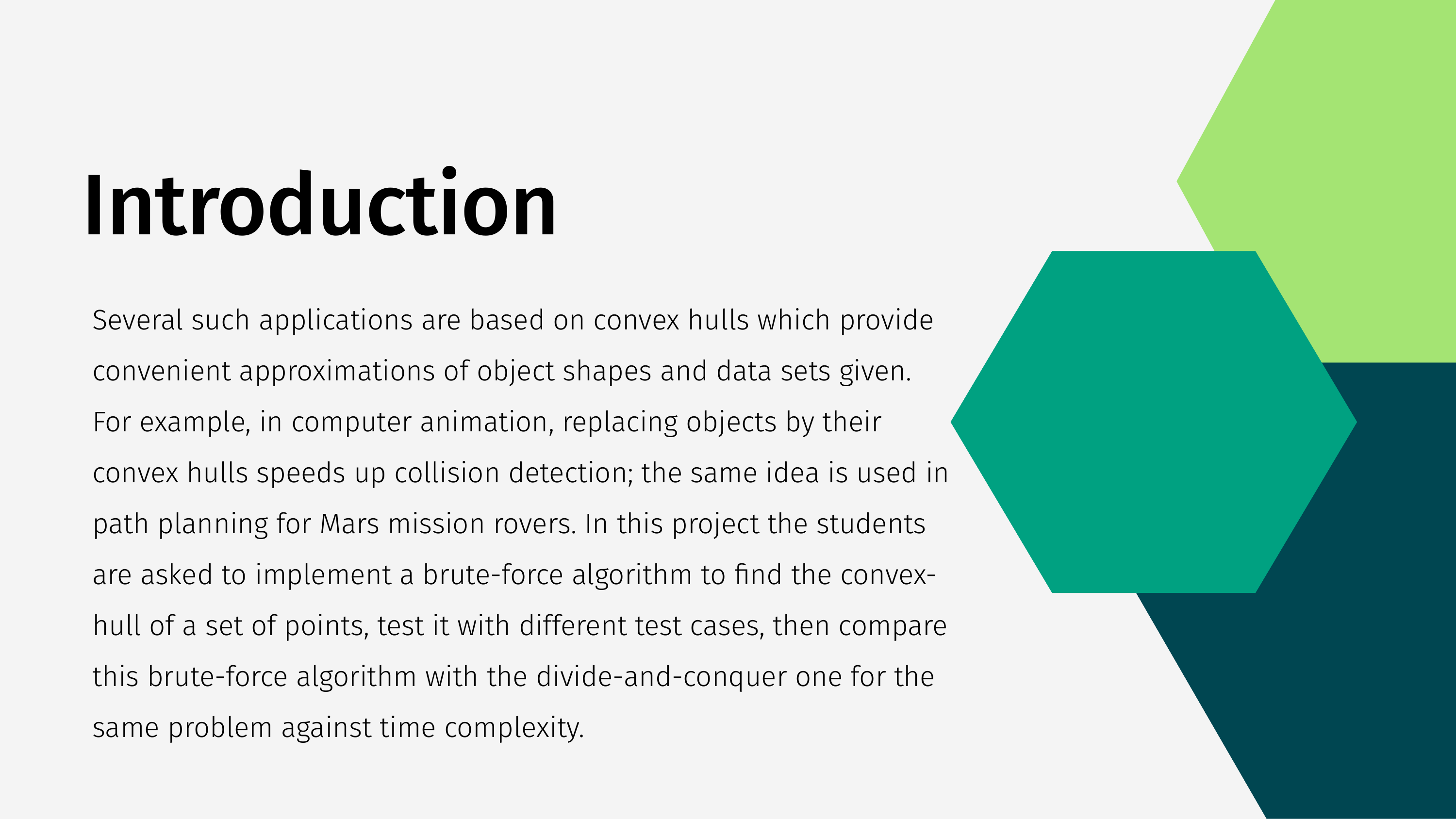

Introduction

Several such applications are based on convex hulls which provide convenient approximations of object shapes and data sets given. For example, in computer animation, replacing objects by their convex hulls speeds up collision detection; the same idea is used in path planning for Mars mission rovers. In this project the students are asked to implement a brute-force algorithm to find the convex-hull of a set of points, test it with different test cases, then compare this brute-force algorithm with the divide-and-conquer one for the same problem against time complexity.